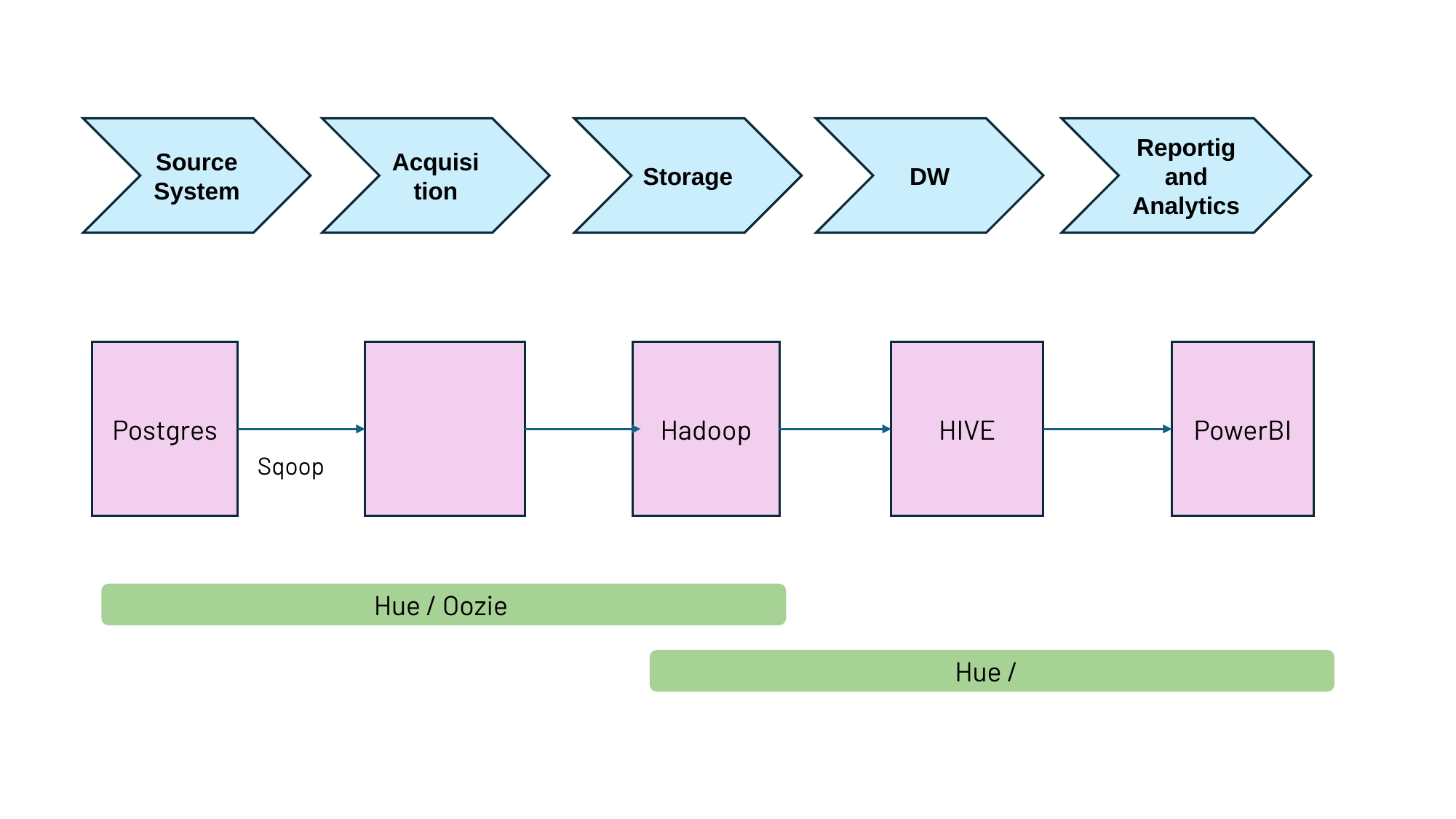

DW
Reportig and Analytics
Acquisition
Storage
Source System
Postgres

Hadoop
HIVE
PowerBI
Sqoop
Hue / Oozie
Hue /